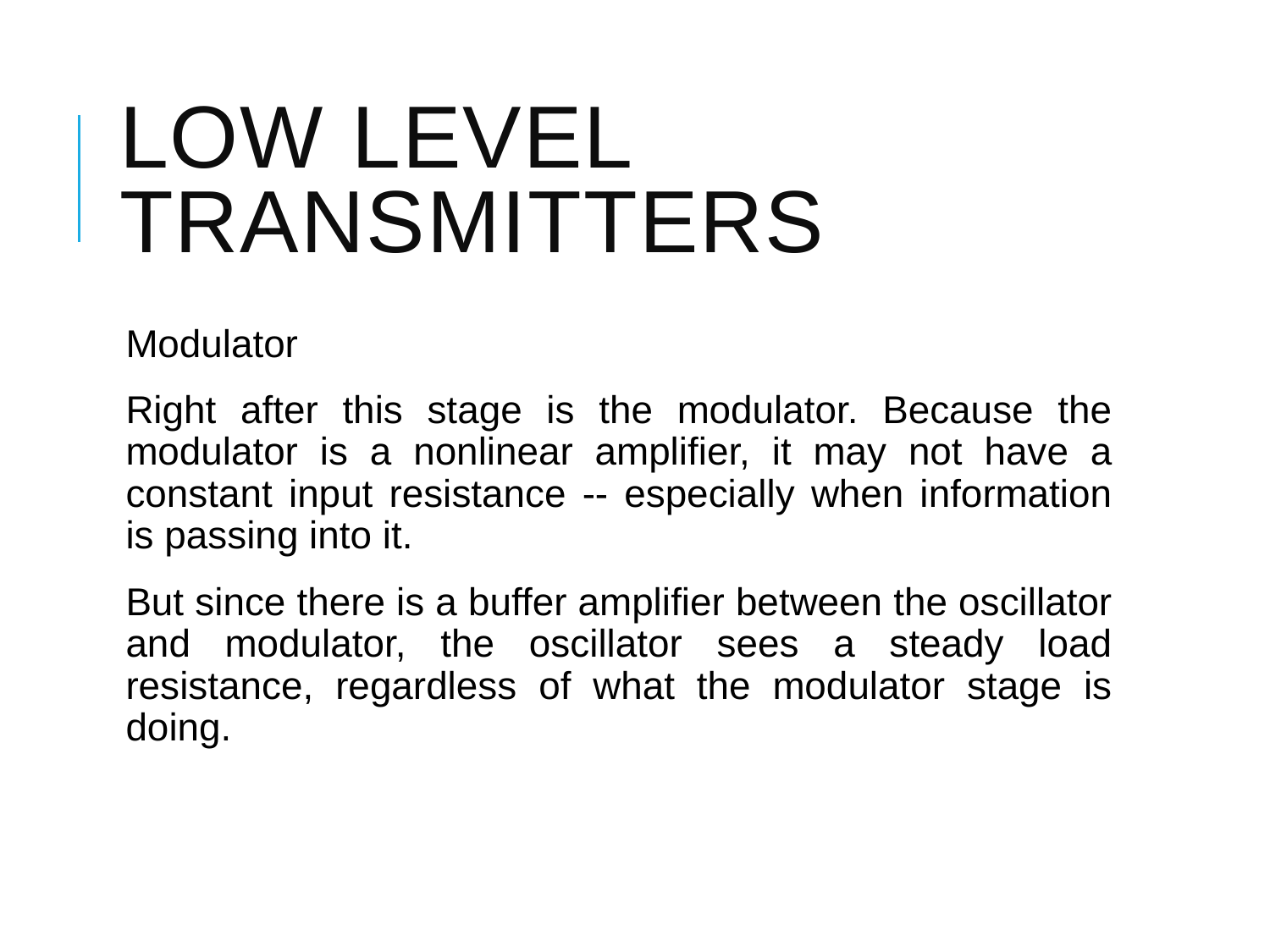

# Low Level Transmitters
Modulator
Right after this stage is the modulator. Because the modulator is a nonlinear amplifier, it may not have a constant input resistance -- especially when information is passing into it.
But since there is a buffer amplifier between the oscillator and modulator, the oscillator sees a steady load resistance, regardless of what the modulator stage is doing.